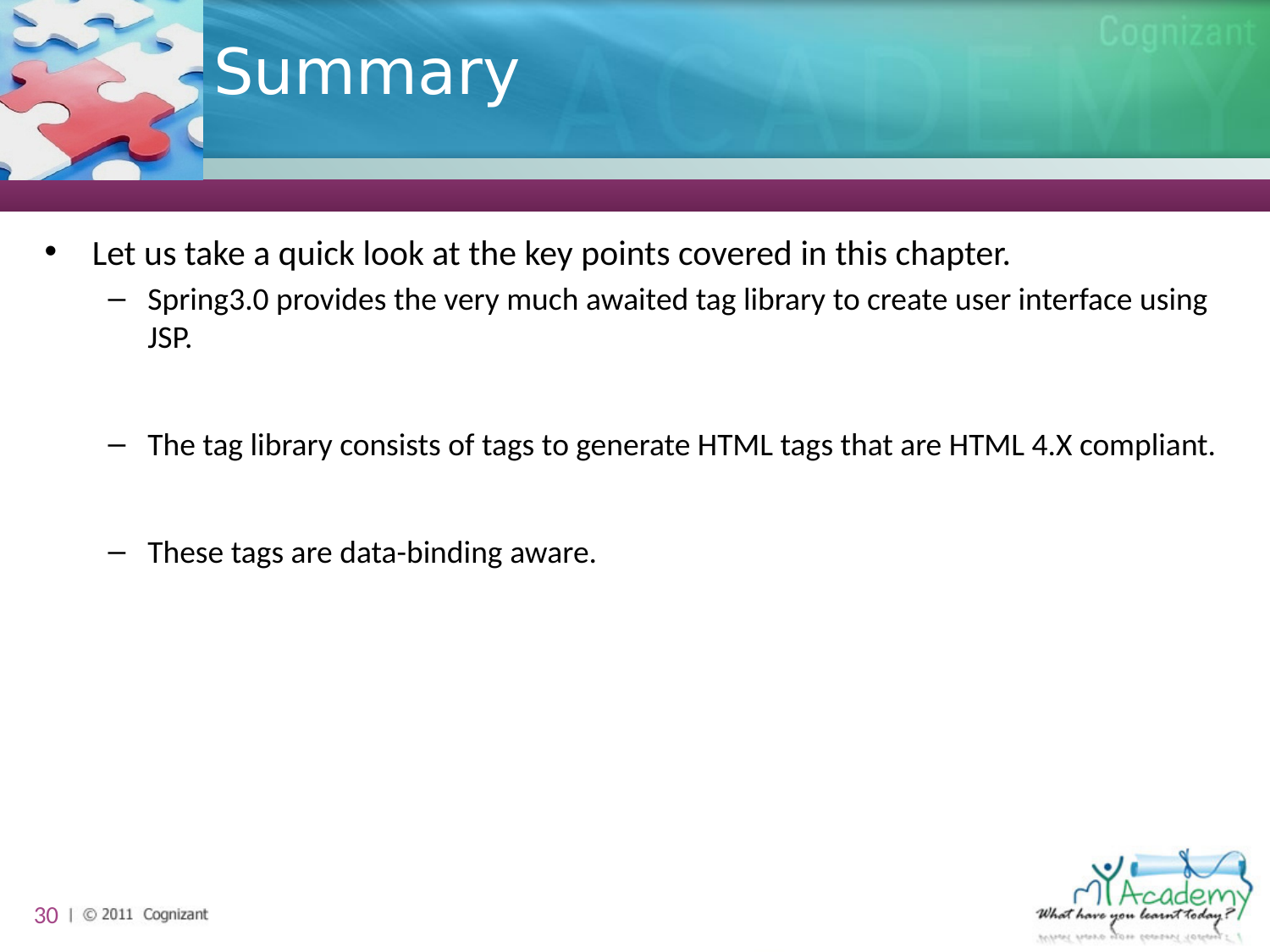

# Summary
Let us take a quick look at the key points covered in this chapter.
Spring3.0 provides the very much awaited tag library to create user interface using JSP.

The tag library consists of tags to generate HTML tags that are HTML 4.X compliant.

These tags are data-binding aware.
30